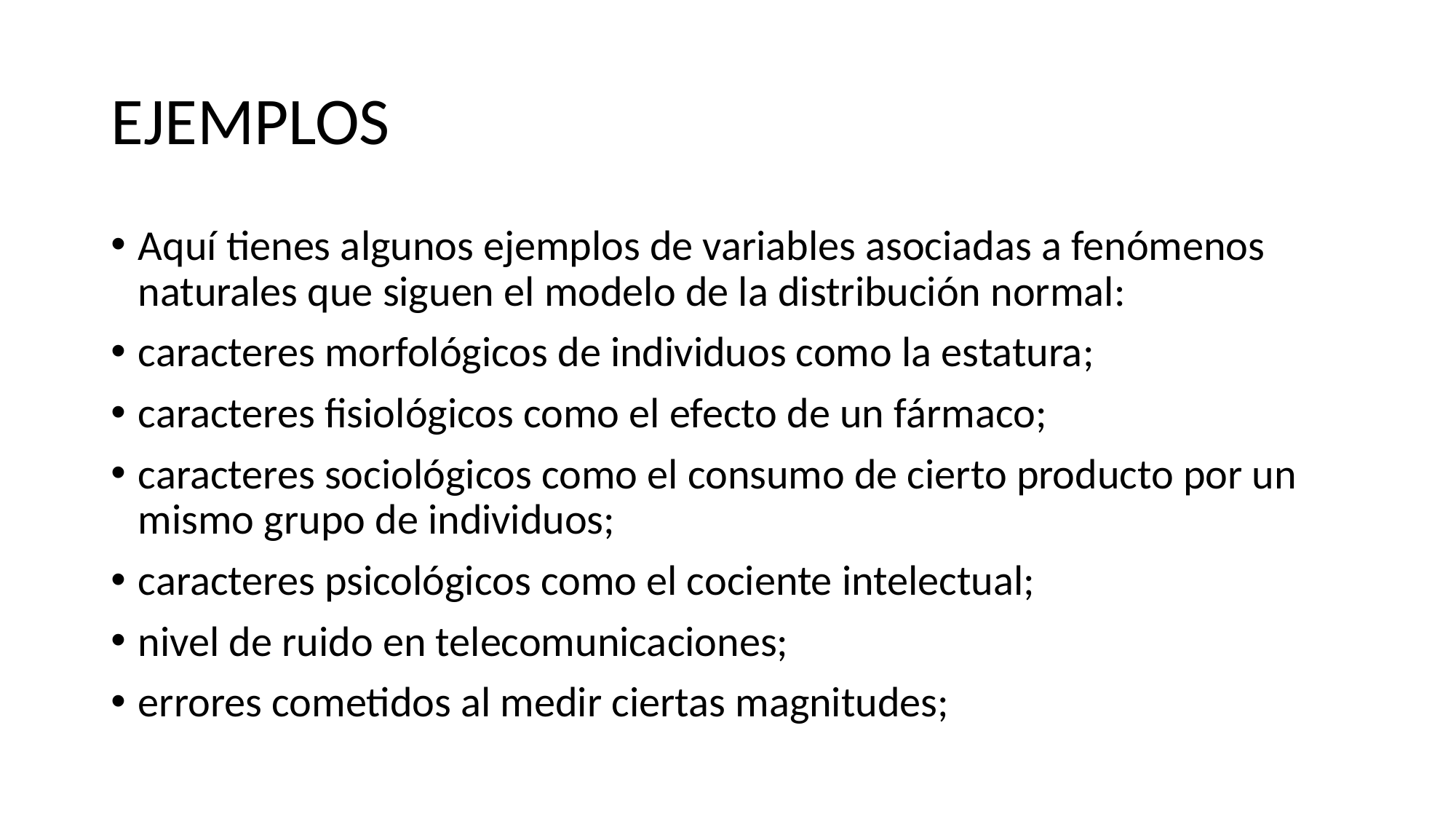

# EJEMPLOS
Aquí tienes algunos ejemplos de variables asociadas a fenómenos naturales que siguen el modelo de la distribución normal:
caracteres morfológicos de individuos como la estatura;
caracteres fisiológicos como el efecto de un fármaco;
caracteres sociológicos como el consumo de cierto producto por un mismo grupo de individuos;
caracteres psicológicos como el cociente intelectual;
nivel de ruido en telecomunicaciones;
errores cometidos al medir ciertas magnitudes;